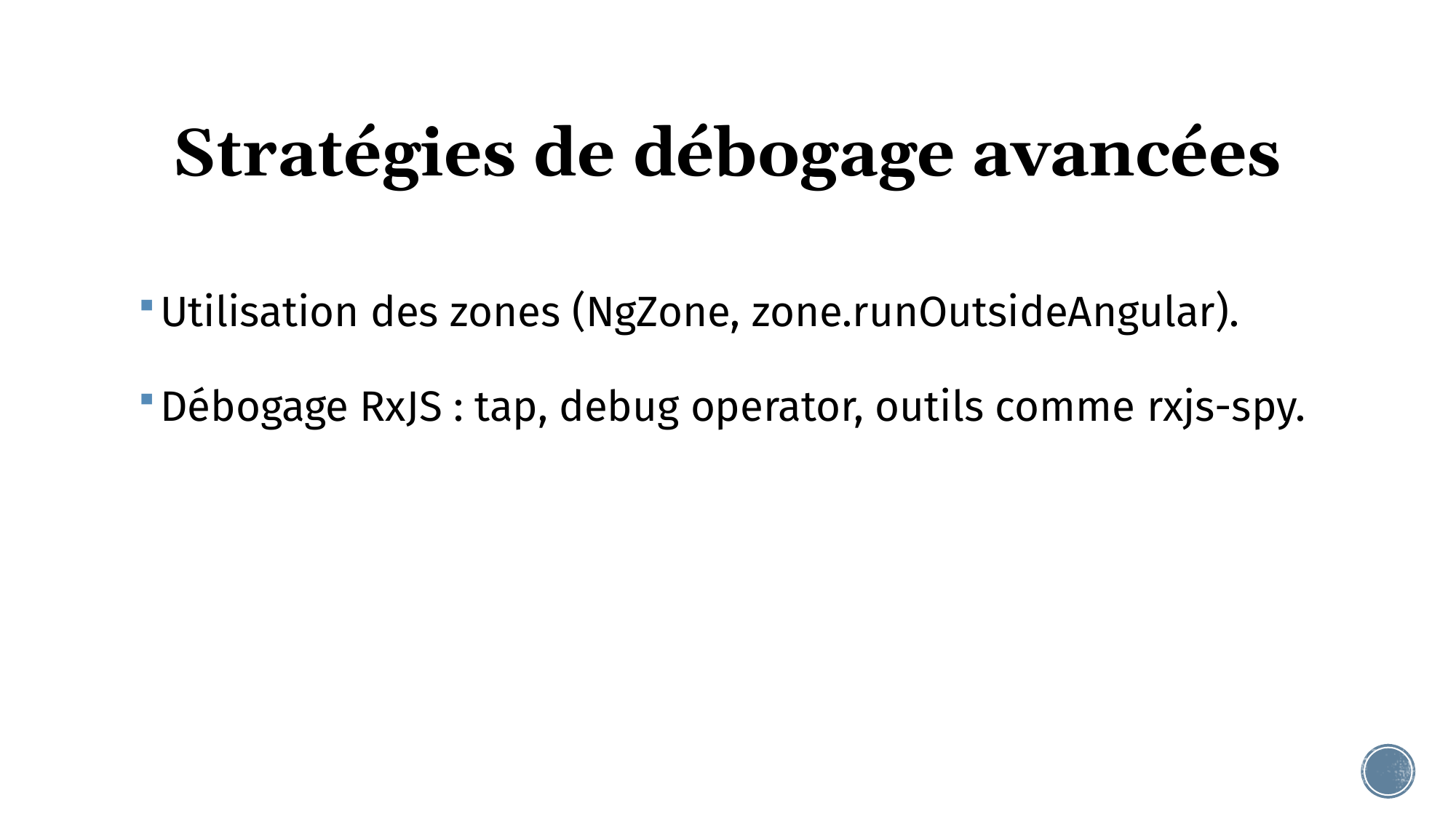

# Stratégies de débogage avancées
Utilisation des zones (NgZone, zone.runOutsideAngular).
Débogage RxJS : tap, debug operator, outils comme rxjs-spy.